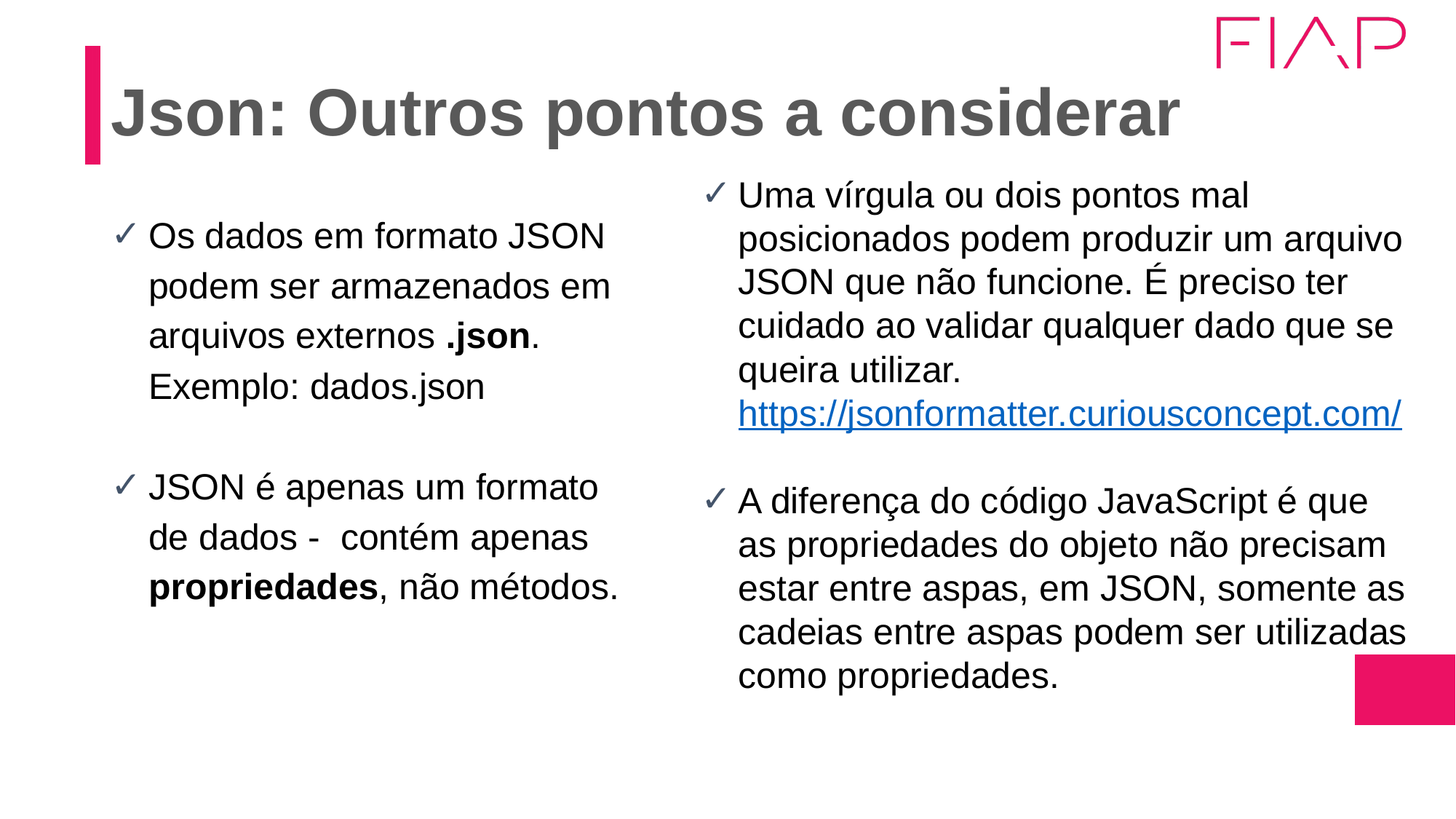

# Json: Outros pontos a considerar
Uma vírgula ou dois pontos mal posicionados podem produzir um arquivo JSON que não funcione. É preciso ter cuidado ao validar qualquer dado que se queira utilizar. https://jsonformatter.curiousconcept.com/

A diferença do código JavaScript é que as propriedades do objeto não precisam estar entre aspas, em JSON, somente as cadeias entre aspas podem ser utilizadas como propriedades.
Os dados em formato JSON podem ser armazenados em arquivos externos .json. Exemplo: dados.json

JSON é apenas um formato de dados -  contém apenas propriedades, não métodos.
28